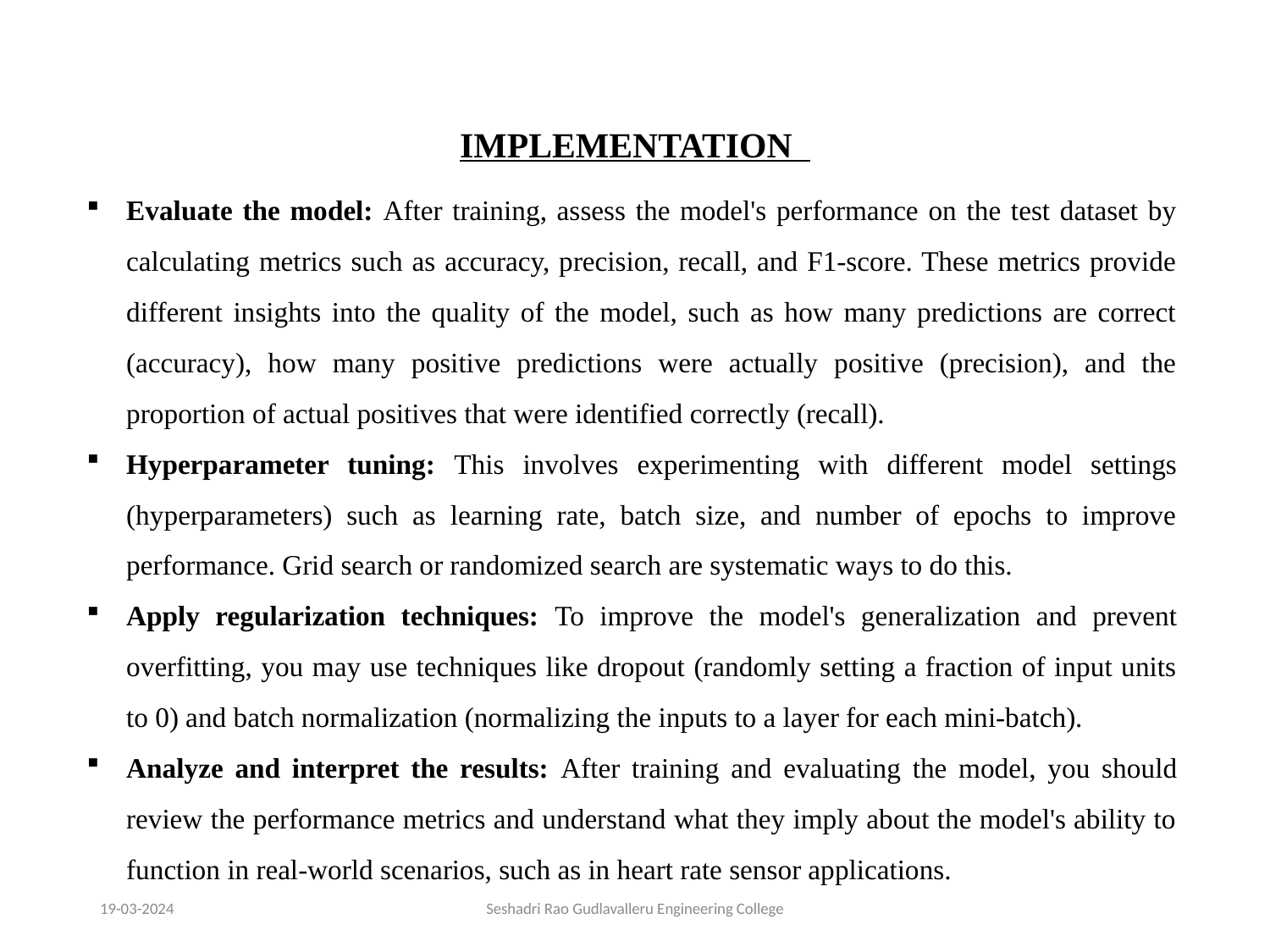

IMPLEMENTATION
Evaluate the model: After training, assess the model's performance on the test dataset by calculating metrics such as accuracy, precision, recall, and F1-score. These metrics provide different insights into the quality of the model, such as how many predictions are correct (accuracy), how many positive predictions were actually positive (precision), and the proportion of actual positives that were identified correctly (recall).
Hyperparameter tuning: This involves experimenting with different model settings (hyperparameters) such as learning rate, batch size, and number of epochs to improve performance. Grid search or randomized search are systematic ways to do this.
Apply regularization techniques: To improve the model's generalization and prevent overfitting, you may use techniques like dropout (randomly setting a fraction of input units to 0) and batch normalization (normalizing the inputs to a layer for each mini-batch).
Analyze and interpret the results: After training and evaluating the model, you should review the performance metrics and understand what they imply about the model's ability to function in real-world scenarios, such as in heart rate sensor applications.
19-03-2024
Seshadri Rao Gudlavalleru Engineering College